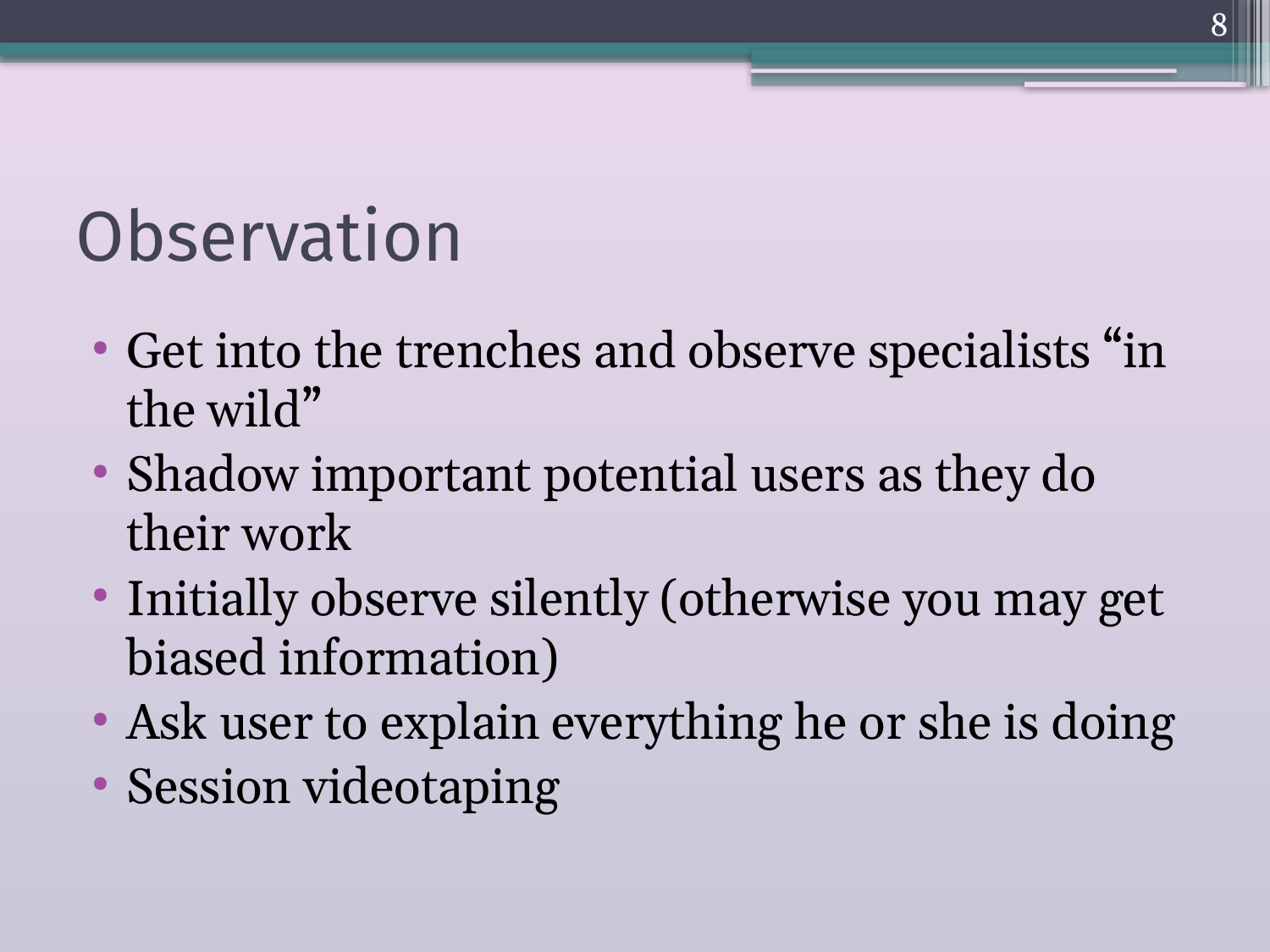

8
# Observation
Get into the trenches and observe specialists “in the wild”
Shadow important potential users as they do their work
Initially observe silently (otherwise you may get biased information)
Ask user to explain everything he or she is doing
Session videotaping